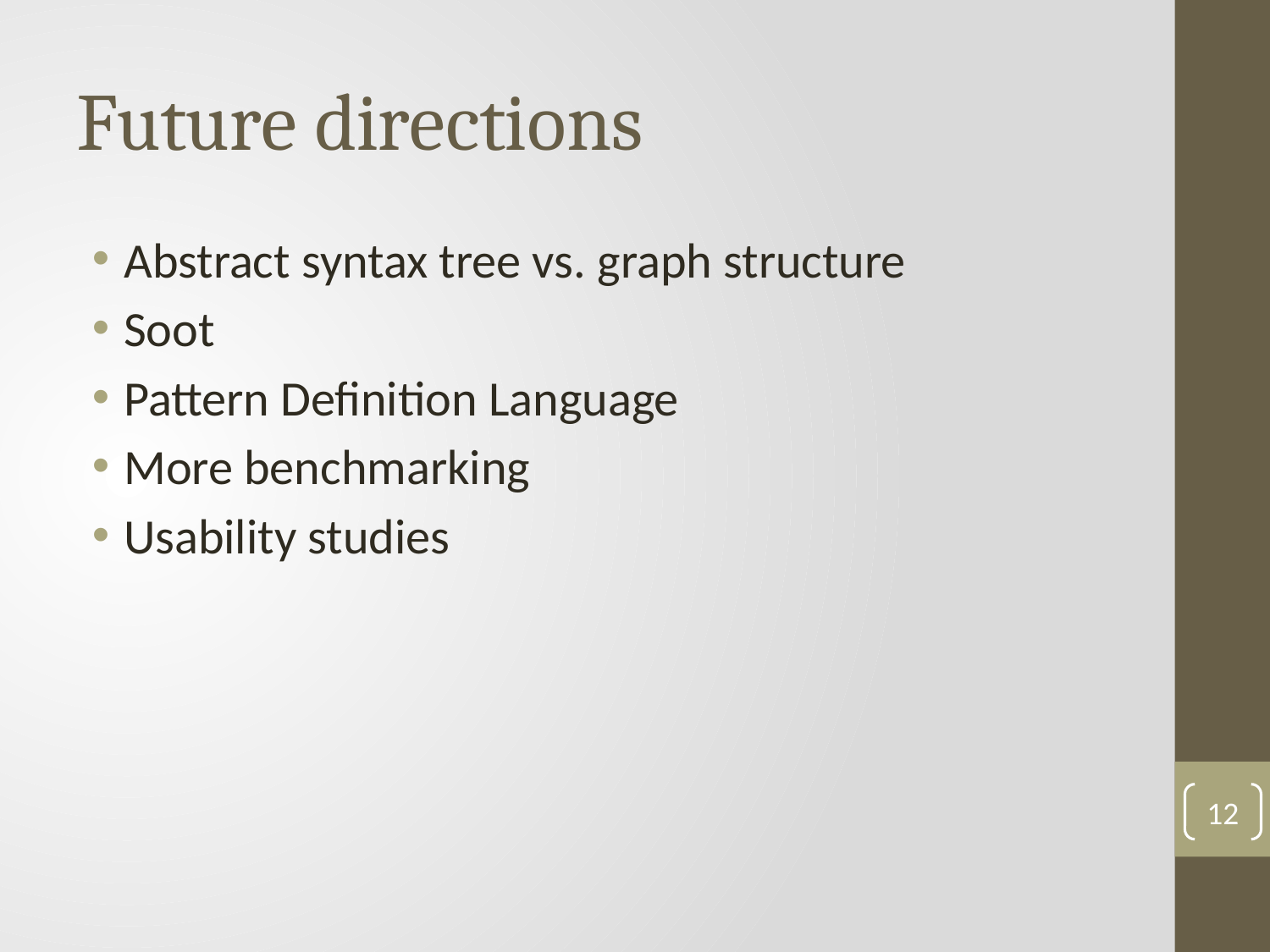

# Future directions
Abstract syntax tree vs. graph structure
Soot
Pattern Definition Language
More benchmarking
Usability studies
12